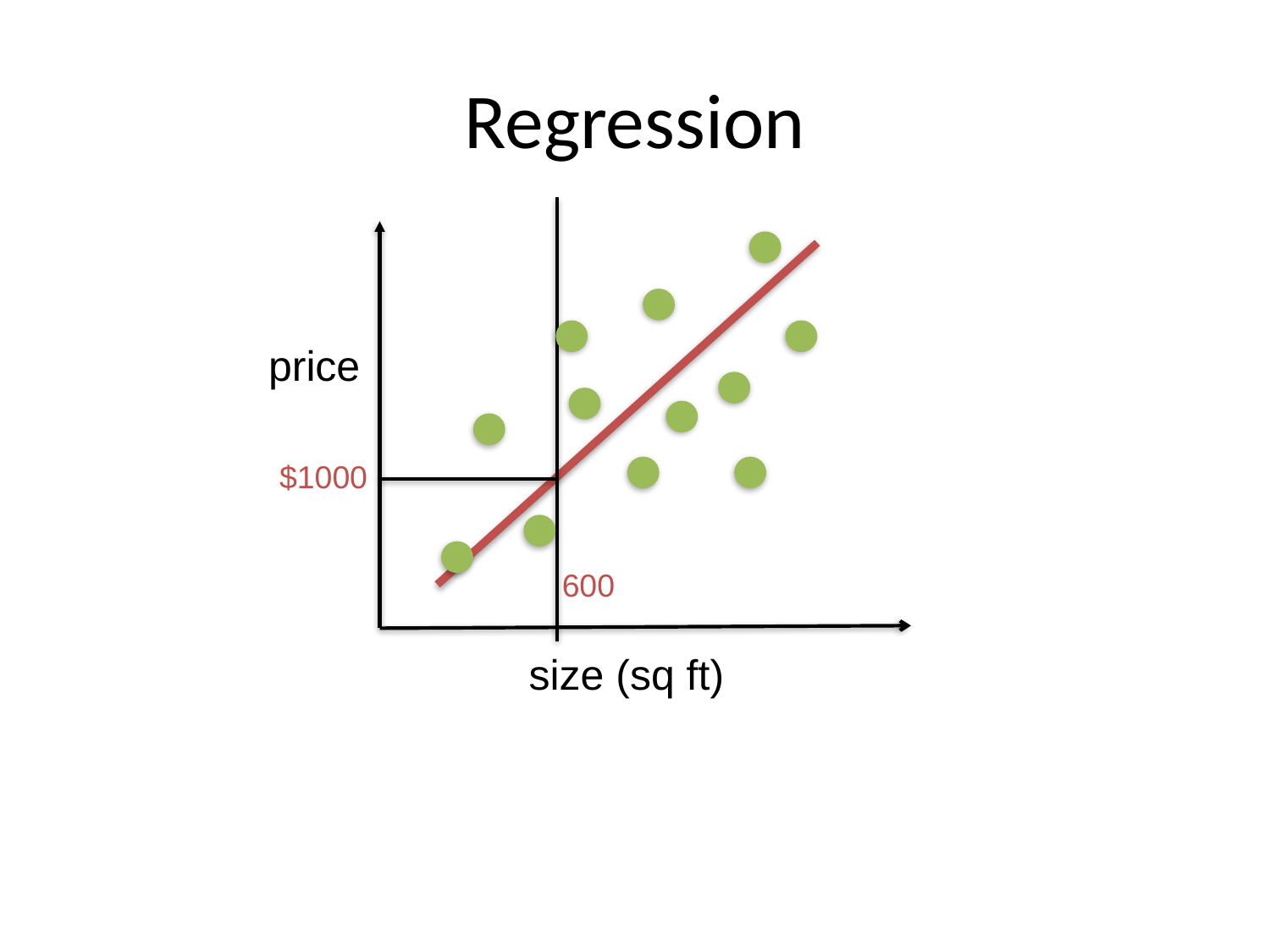

# Regression

price
$1000
600
size (sq ft)